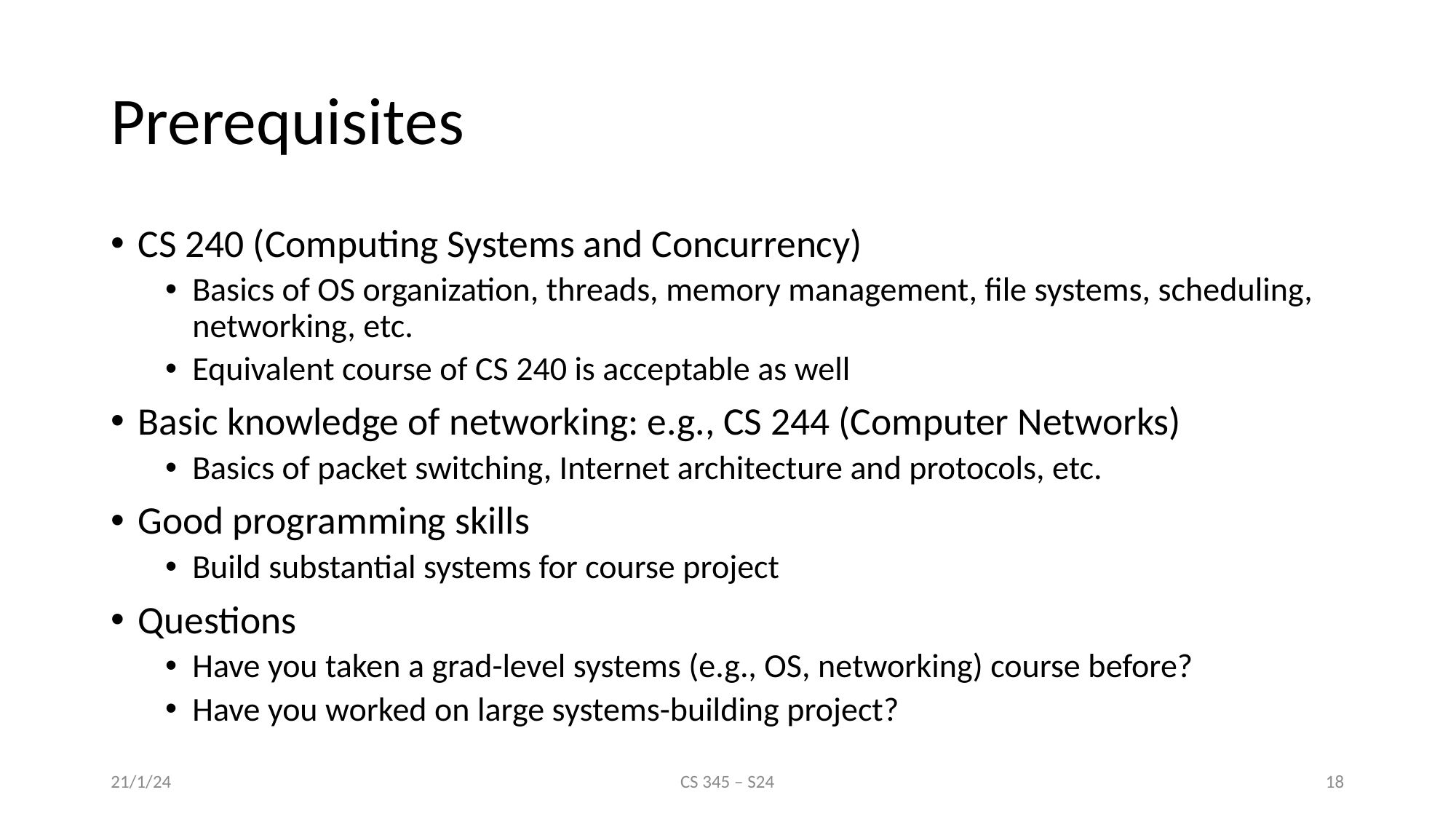

# Prerequisites
CS 240 (Computing Systems and Concurrency)
Basics of OS organization, threads, memory management, file systems, scheduling, networking, etc.
Equivalent course of CS 240 is acceptable as well
Basic knowledge of networking: e.g., CS 244 (Computer Networks)
Basics of packet switching, Internet architecture and protocols, etc.
Good programming skills
Build substantial systems for course project
Questions
Have you taken a grad-level systems (e.g., OS, networking) course before?
Have you worked on large systems-building project?

21/1/24
CS 345 – S24
18